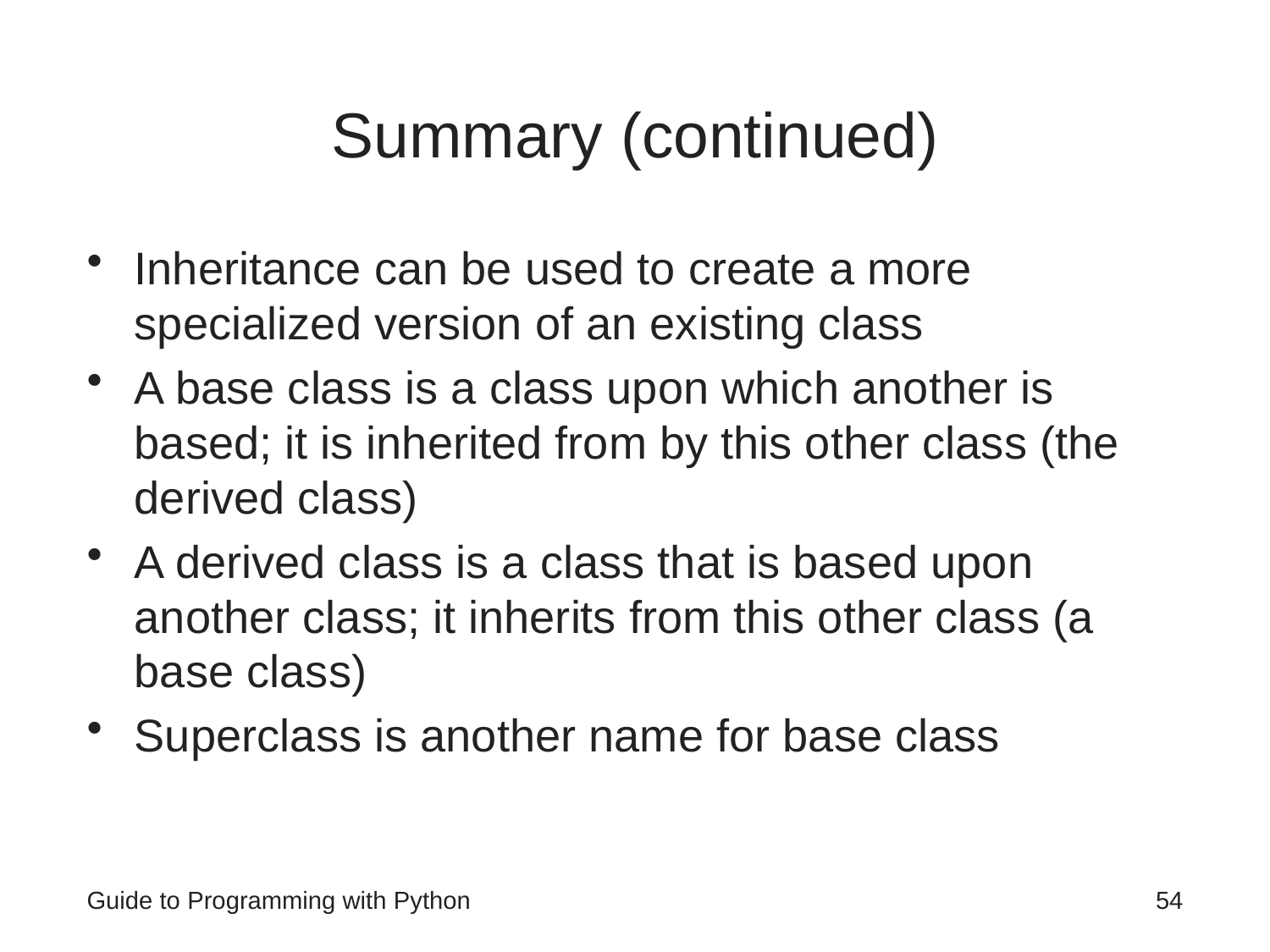

# Summary (continued)
Inheritance can be used to create a more specialized version of an existing class
A base class is a class upon which another is based; it is inherited from by this other class (the derived class)
A derived class is a class that is based upon another class; it inherits from this other class (a base class)
Superclass is another name for base class

Guide to Programming with Python
54